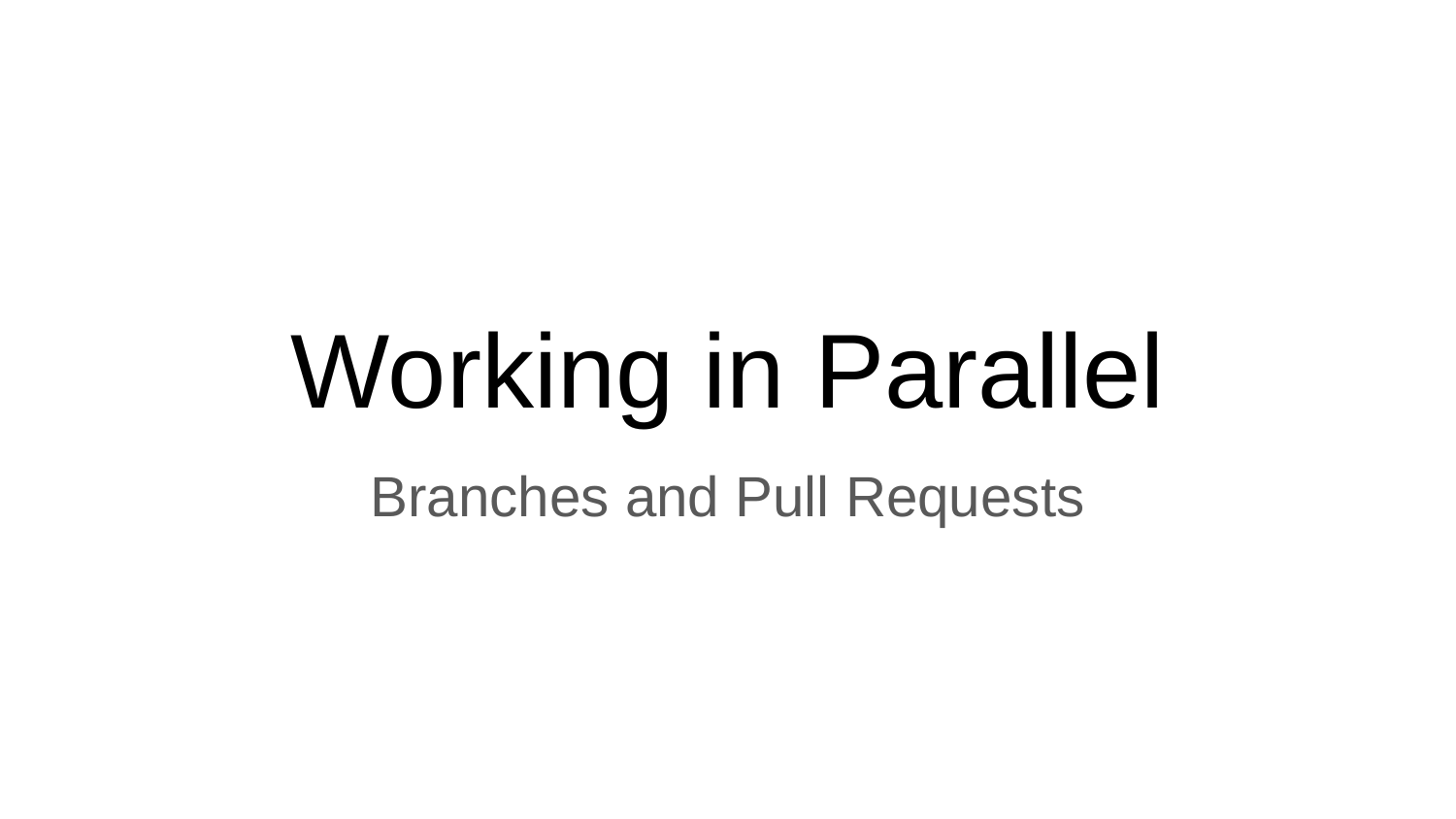

# Working in Parallel
Branches and Pull Requests